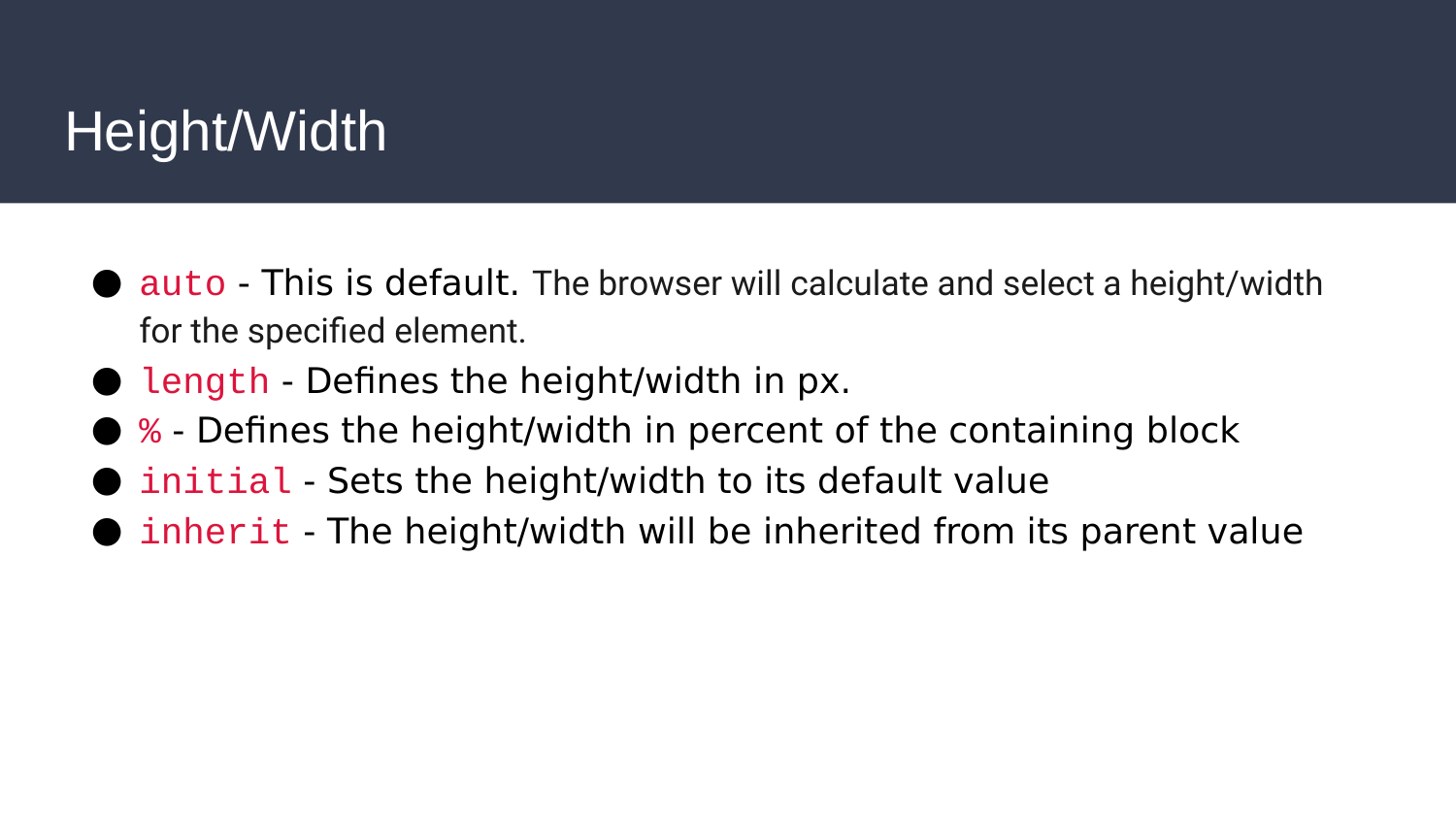

# Height/Width
auto - This is default. The browser will calculate and select a height/width for the specified element.
length - Defines the height/width in px.
% - Defines the height/width in percent of the containing block
initial - Sets the height/width to its default value
inherit - The height/width will be inherited from its parent value